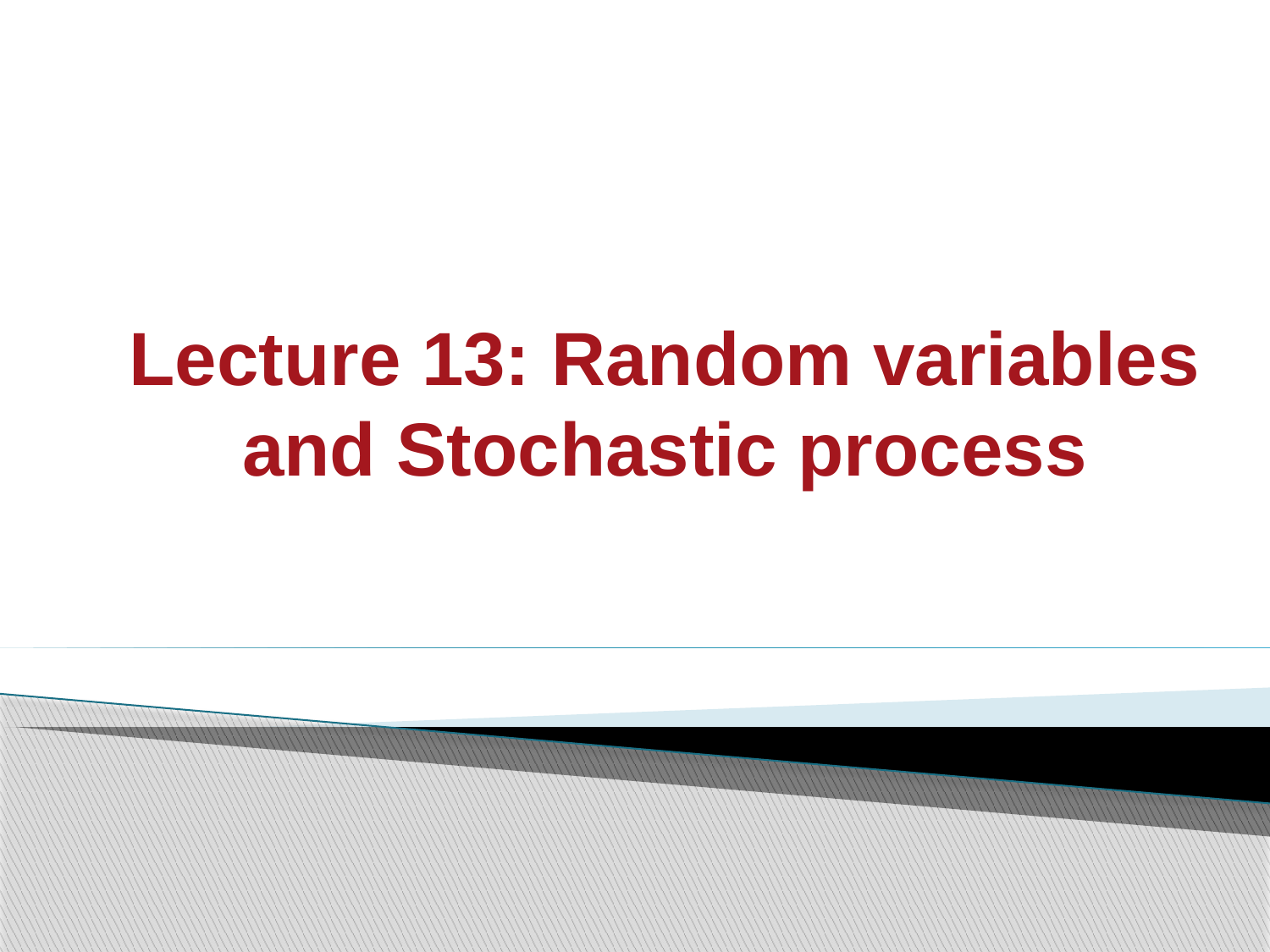

# Lecture 13: Random variables and Stochastic process